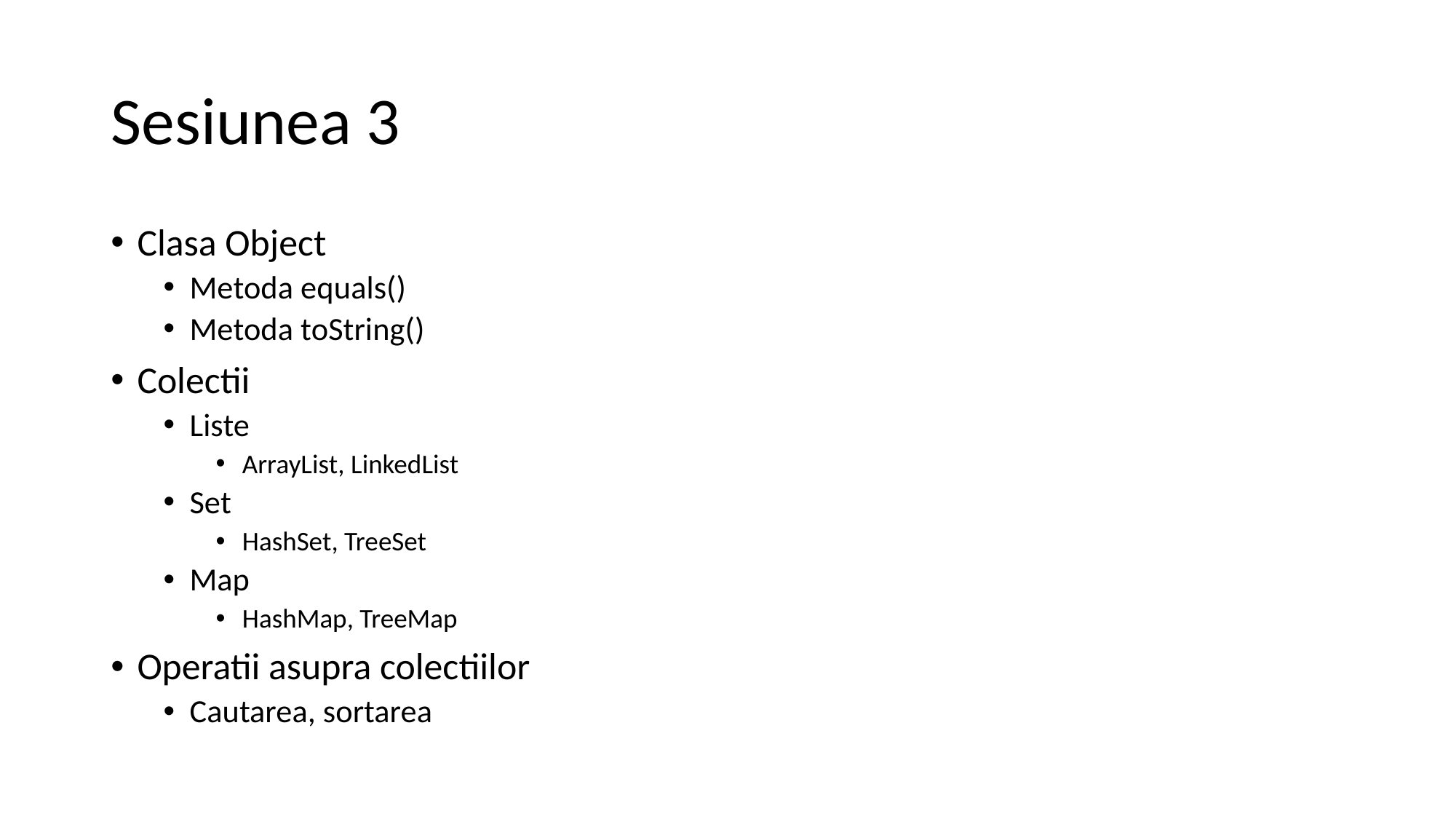

# Sesiunea 3
Clasa Object
Metoda equals()
Metoda toString()
Colectii
Liste
ArrayList, LinkedList
Set
HashSet, TreeSet
Map
HashMap, TreeMap
Operatii asupra colectiilor
Cautarea, sortarea